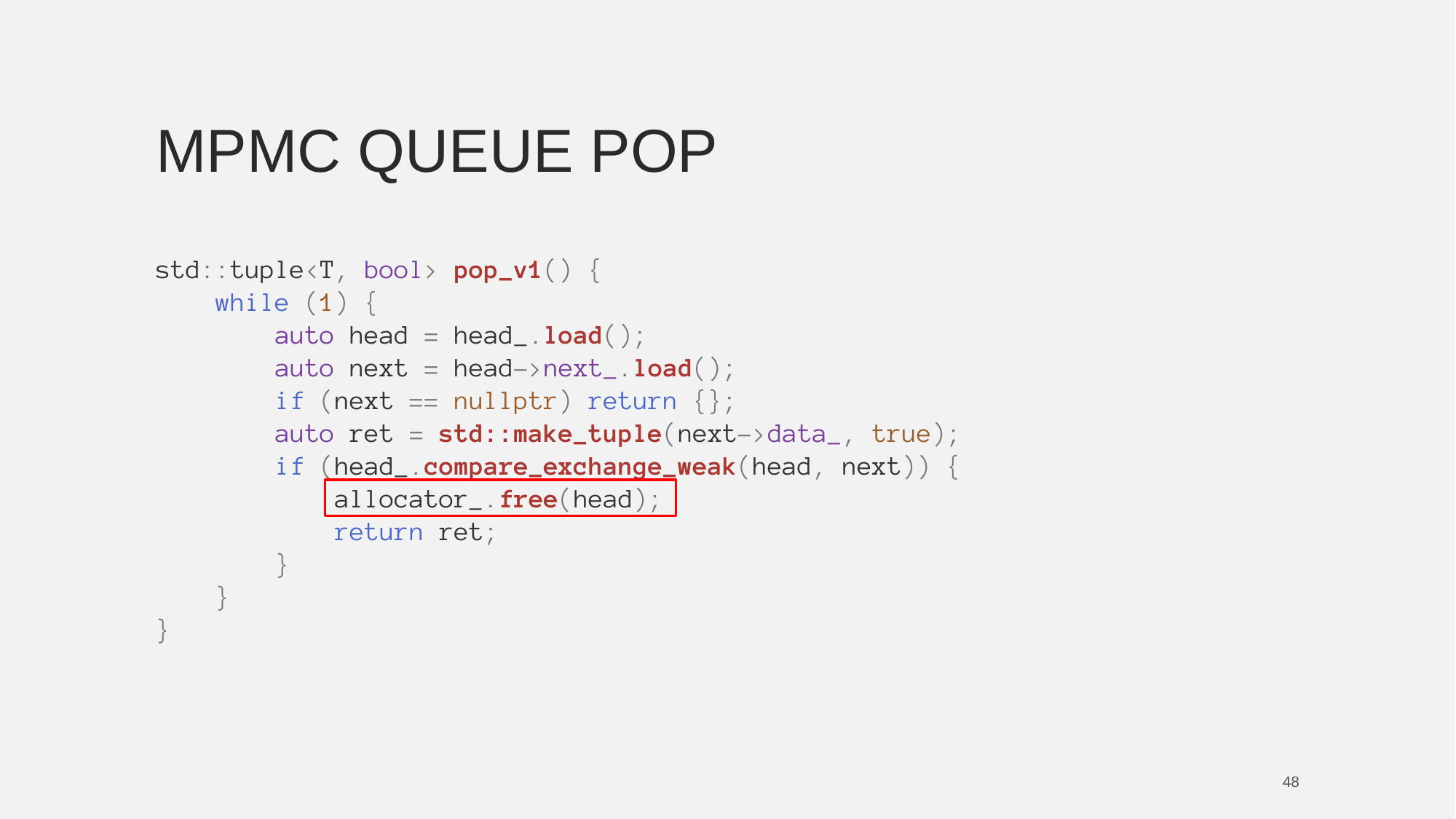

# MPMC queue pop
std::tuple<T, bool> pop_v1() {
    while (1) {
        auto head = head_.load();
        auto next = head->next_.load();
        if (next == nullptr) return {};
        auto ret = std::make_tuple(next->data_, true);
        if (head_.compare_exchange_weak(head, next)) {
            allocator_.free(head);
            return ret;
        }
    }
}

48